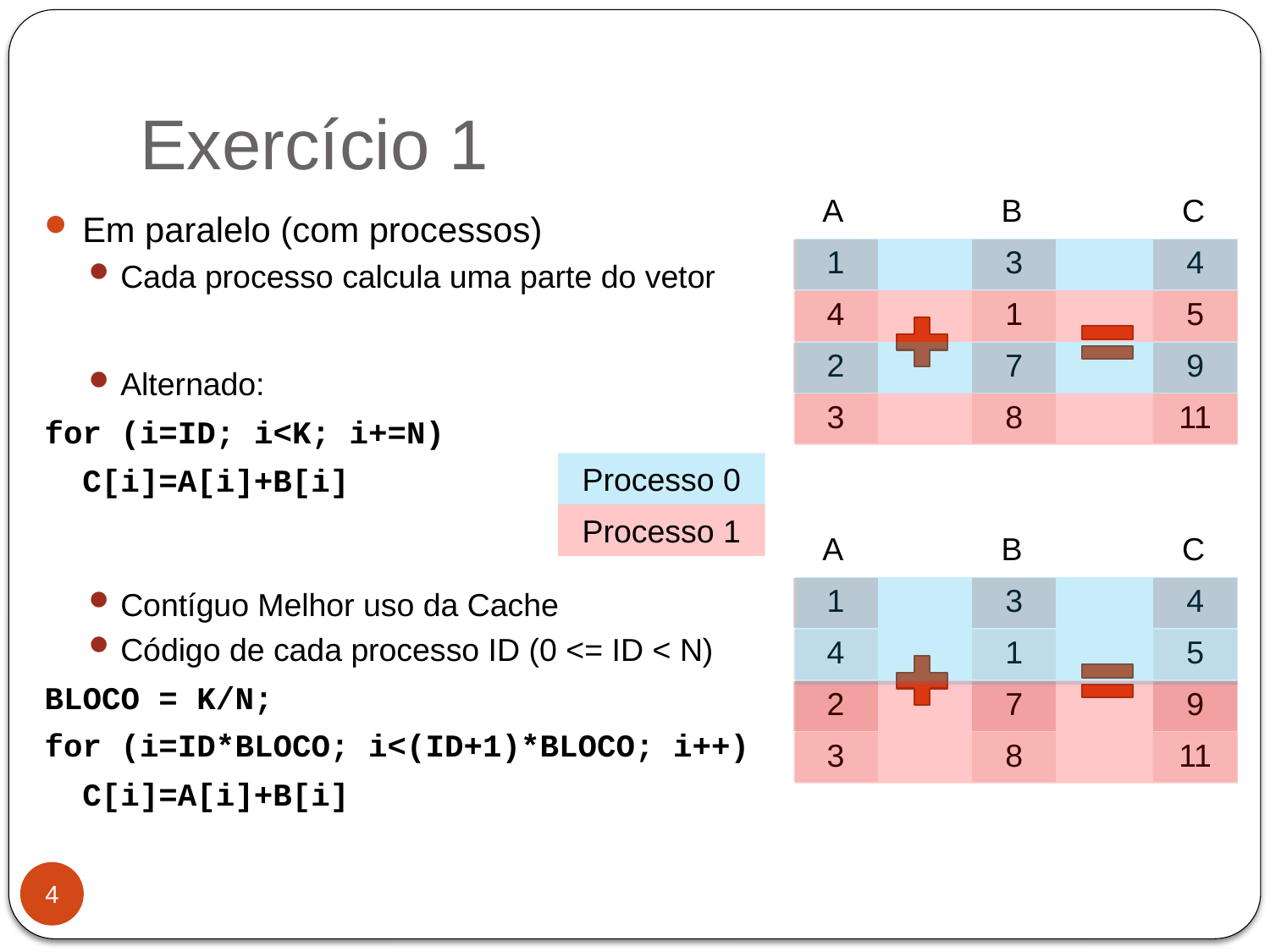

# Exercício 1
A
B
C
Em paralelo (com processos)
Cada processo calcula uma parte do vetor

Alternado:
for (i=ID; i<K; i+=N)
	C[i]=A[i]+B[i]

Contíguo Melhor uso da Cache
Código de cada processo ID (0 <= ID < N)
BLOCO = K/N;
for (i=ID*BLOCO; i<(ID+1)*BLOCO; i++)
	C[i]=A[i]+B[i]

| 1 |
| --- |
| 4 |
| 2 |
| 3 |

| 3 |
| --- |
| 1 |
| 7 |
| 8 |
| 4 |
| --- |
| 5 |
| 9 |
| 11 |

Processo 0
Processo 1
A
B
C
| 1 |
| --- |
| 4 |
| 2 |
| 3 |

| 3 |
| --- |
| 1 |
| 7 |
| 8 |
| 4 |
| --- |
| 5 |
| 9 |
| 11 |

4